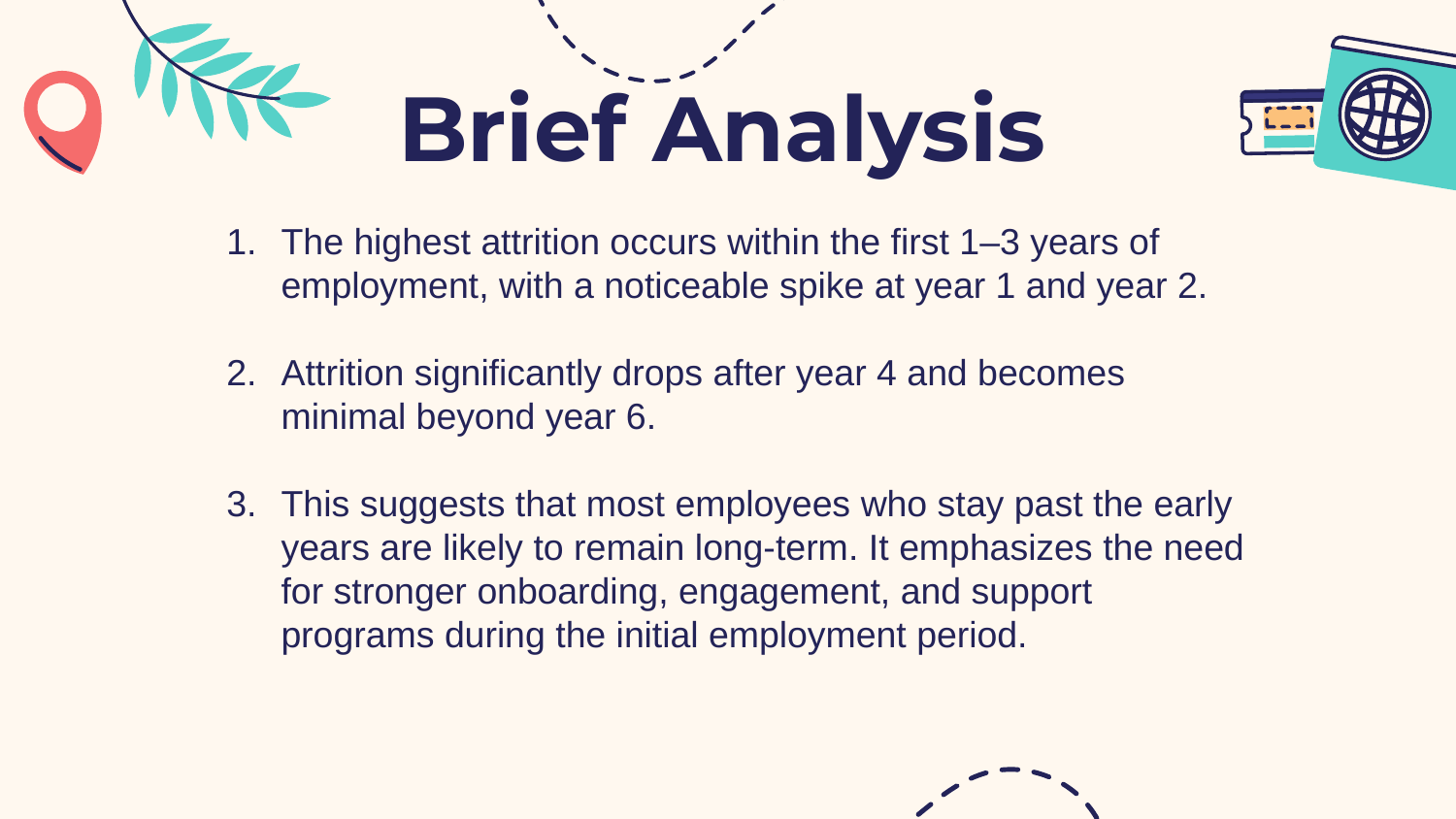

# Brief Analysis
The highest attrition occurs within the first 1–3 years of employment, with a noticeable spike at year 1 and year 2.

Attrition significantly drops after year 4 and becomes minimal beyond year 6.

This suggests that most employees who stay past the early years are likely to remain long-term. It emphasizes the need for stronger onboarding, engagement, and support programs during the initial employment period.